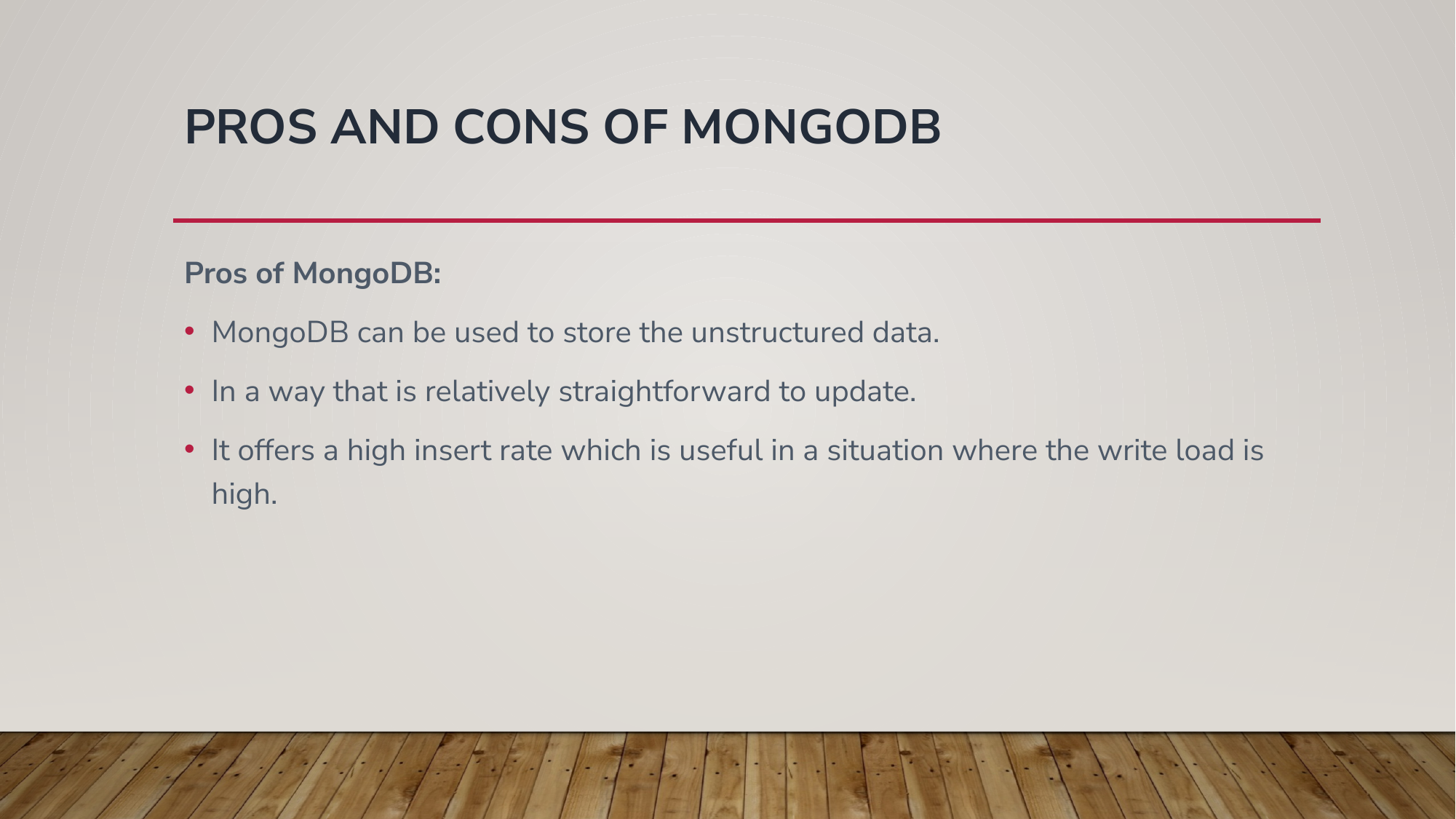

# Pros and Cons of MongoDB
Pros of MongoDB:
MongoDB can be used to store the unstructured data.
In a way that is relatively straightforward to update.
It offers a high insert rate which is useful in a situation where the write load is high.